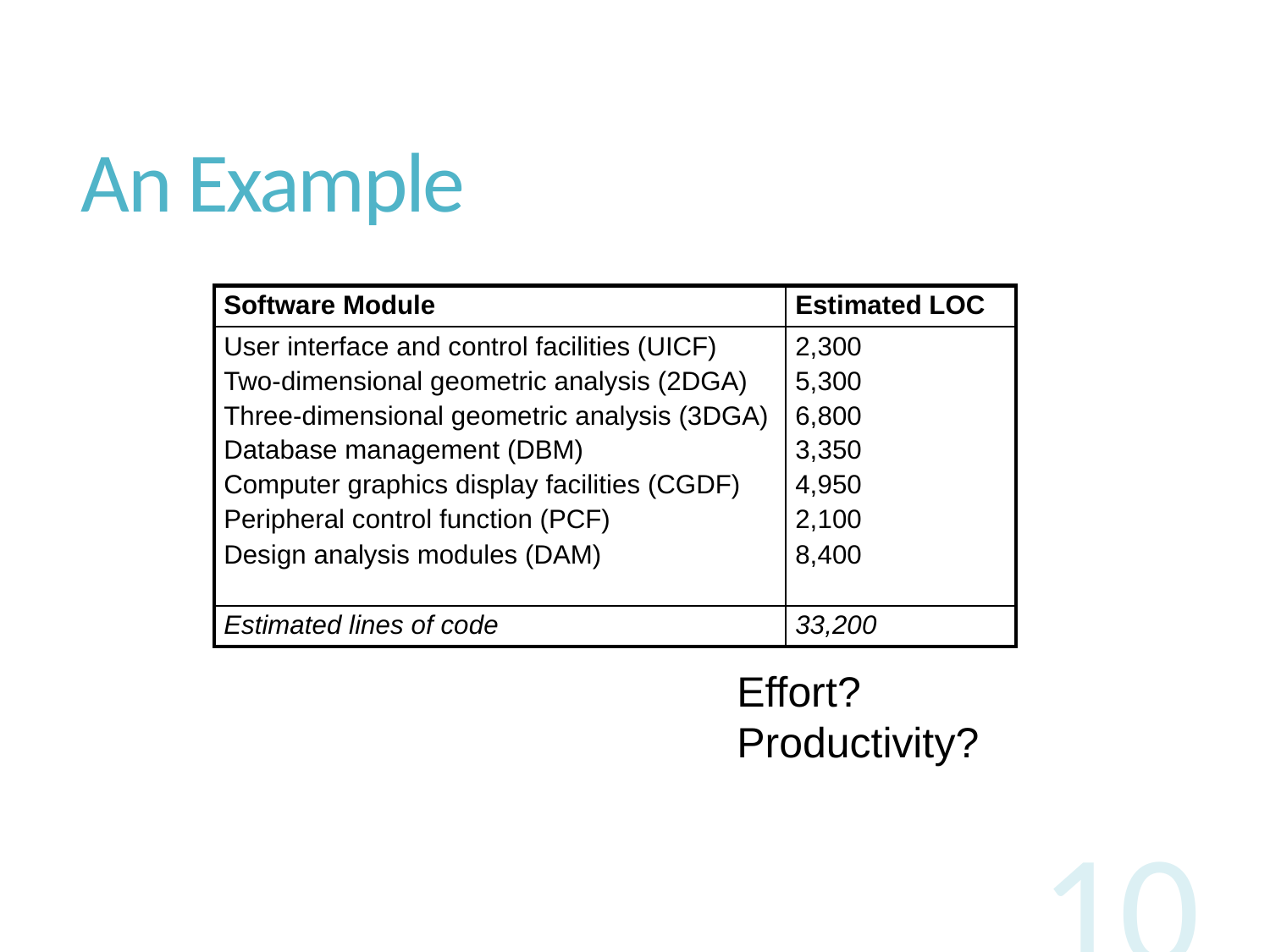

# An Example
| Software Module | Estimated LOC |
| --- | --- |
| User interface and control facilities (UICF) Two-dimensional geometric analysis (2DGA) Three-dimensional geometric analysis (3DGA) Database management (DBM) Computer graphics display facilities (CGDF) Peripheral control function (PCF) Design analysis modules (DAM) | 2,300 5,300 6,800 3,350 4,950 2,100 8,400 |
| Estimated lines of code | 33,200 |
Effort?
Productivity?
10